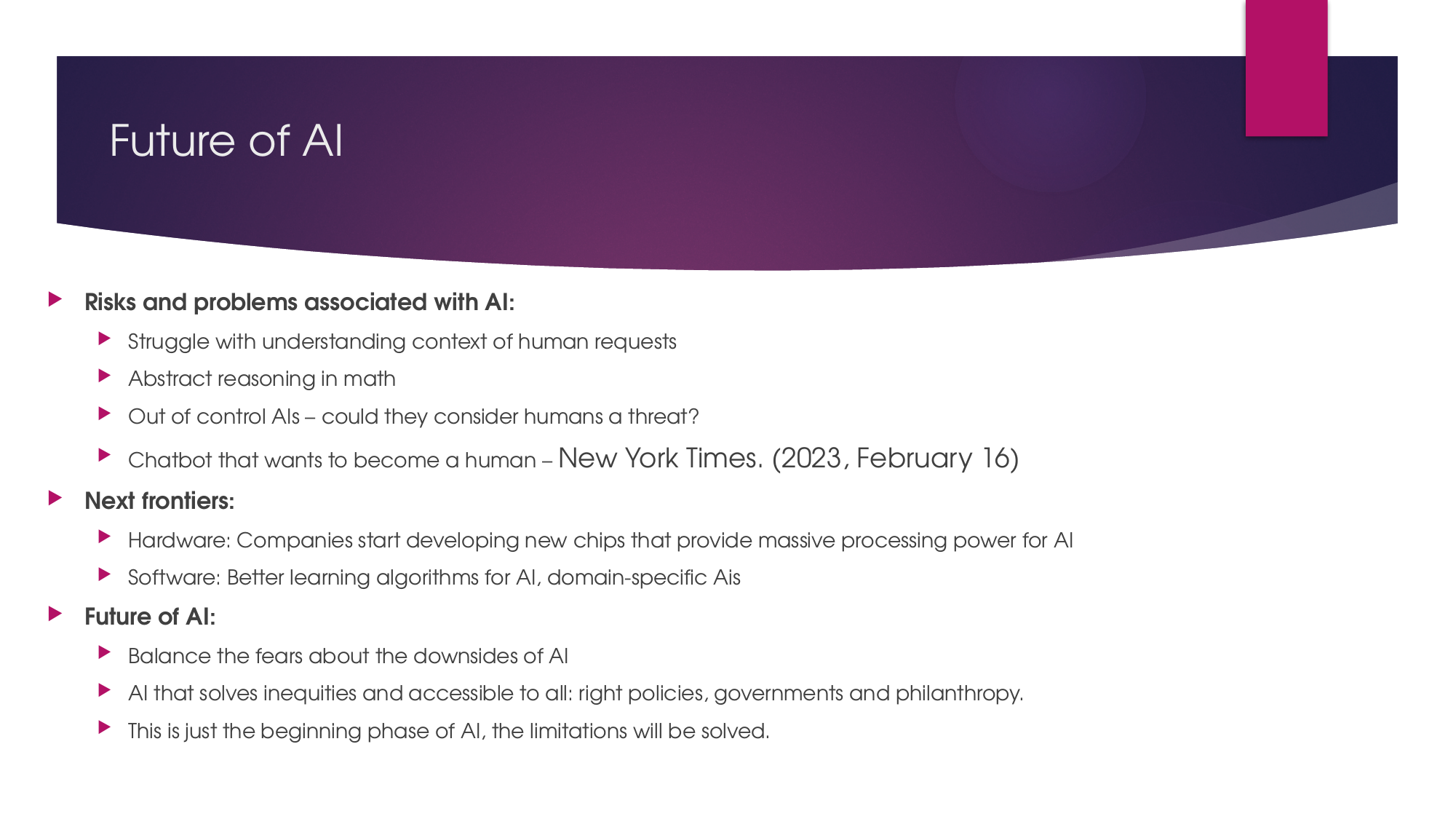

# Future of AI
Risks and problems associated with AI:
Struggle with understanding context of human requests
Abstract reasoning in math
Out of control AIs – could they consider humans a threat?
Chatbot that wants to become a human – New York Times. (2023, February 16)
Next frontiers:
Hardware: Companies start developing new chips that provide massive processing power for AI
Software: Better learning algorithms for AI, domain-specific Ais
Future of AI:
Balance the fears about the downsides of AI
AI that solves inequities and accessible to all: right policies, governments and philanthropy.
This is just the beginning phase of AI, the limitations will be solved.